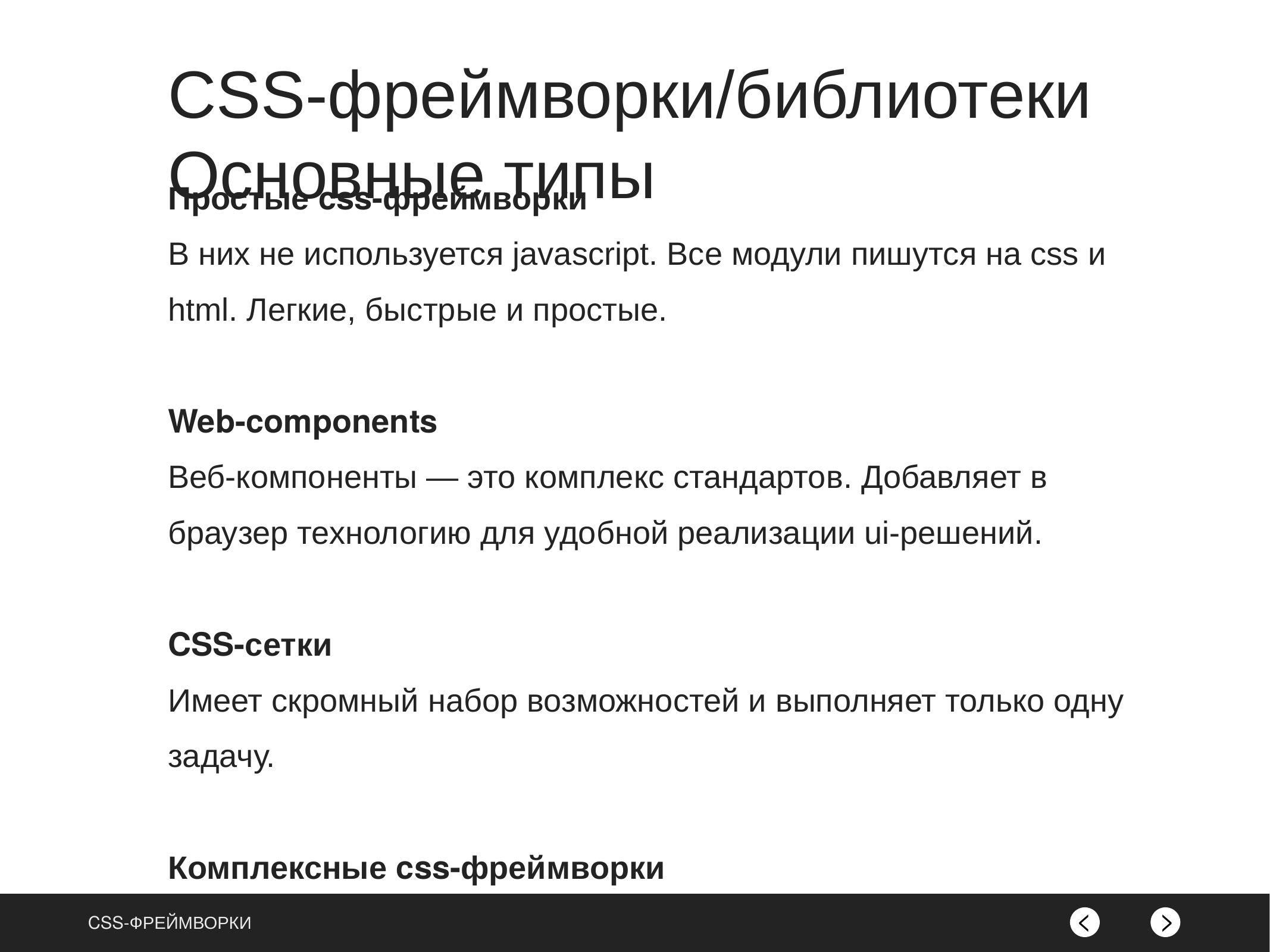

# CSS-фреймворки/библиотеки
Основные типы
Простые css-фреймворки
В них не используется javascript. Все модули пишутся на css и html. Легкие, быстрые и простые.

Web-components
Веб-компоненты — это комплекс стандартов. Добавляет в браузер технологию для удобной реализации ui-решений.

CSS-сетки
Имеет скромный набор возможностей и выполняет только одну задачу.

Комплексные css-фреймворки
Обладают javascript и css+html модулями.
css-фреймворки
11